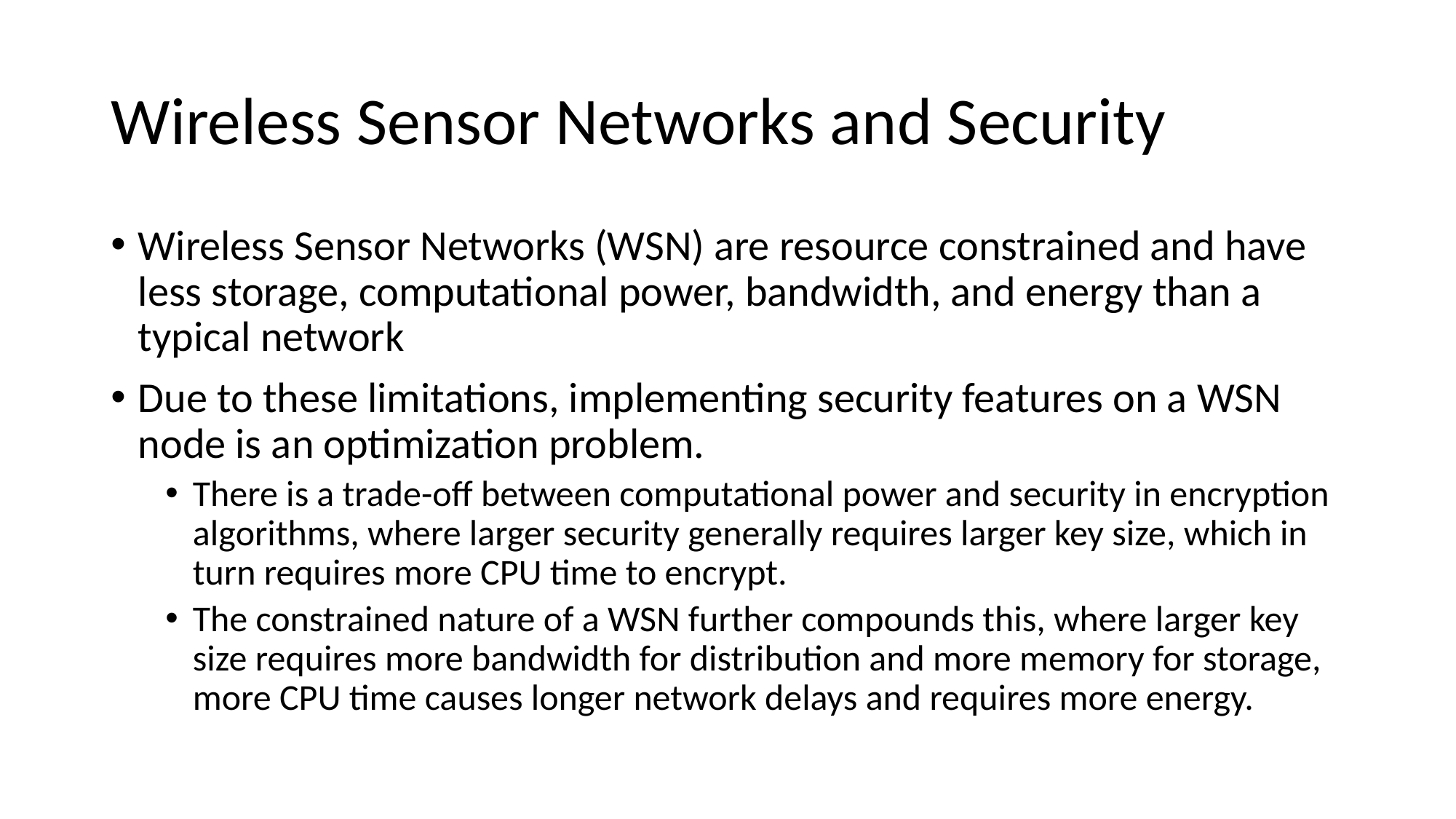

# Wireless Sensor Networks and Security
Wireless Sensor Networks (WSN) are resource constrained and have less storage, computational power, bandwidth, and energy than a typical network
Due to these limitations, implementing security features on a WSN node is an optimization problem.
There is a trade-off between computational power and security in encryption algorithms, where larger security generally requires larger key size, which in turn requires more CPU time to encrypt.
The constrained nature of a WSN further compounds this, where larger key size requires more bandwidth for distribution and more memory for storage, more CPU time causes longer network delays and requires more energy.